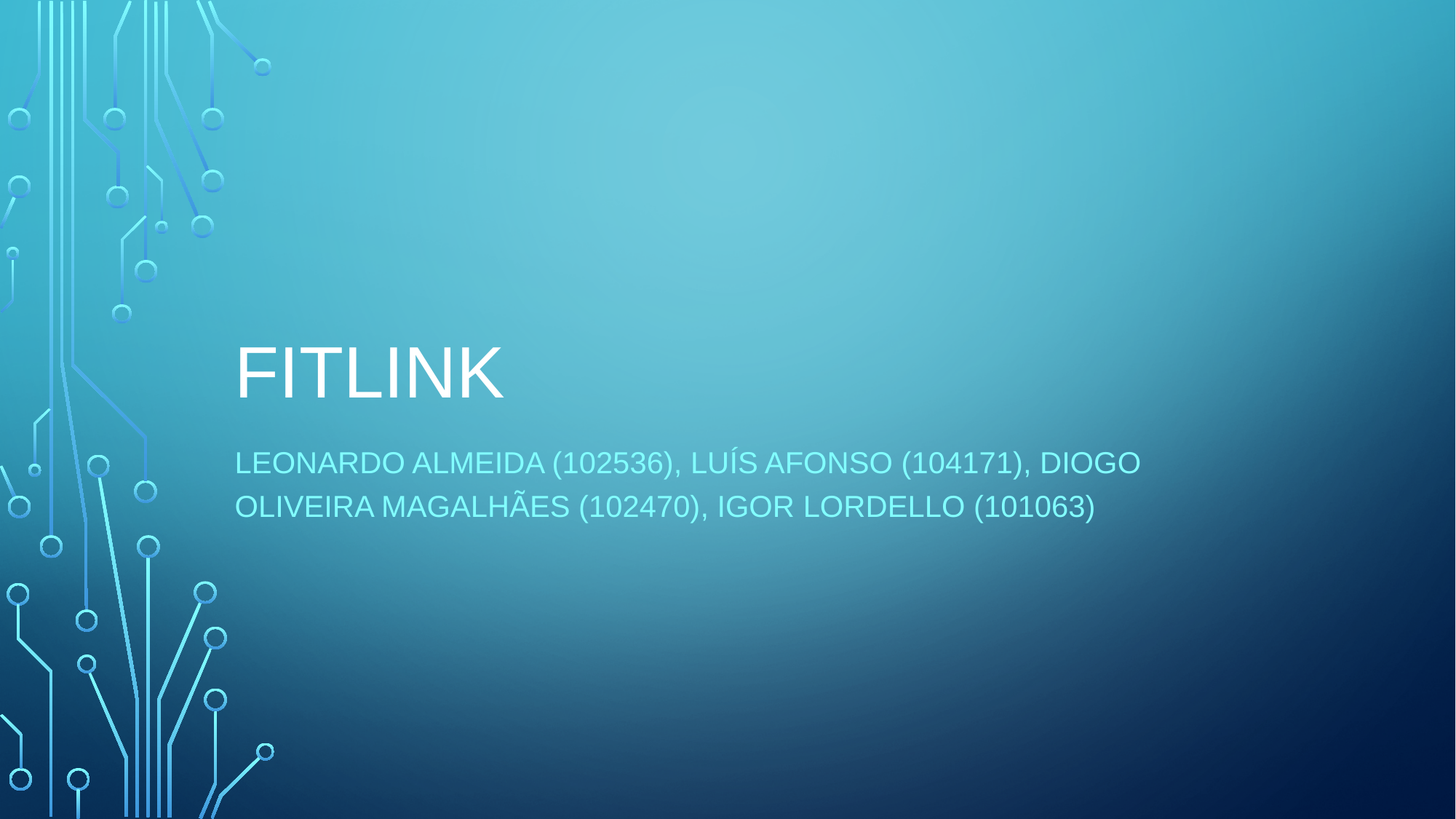

# fitlink
Leonardo Almeida (102536), Luís Afonso (104171), Diogo Oliveira Magalhães (102470), Igor Lordello (101063)